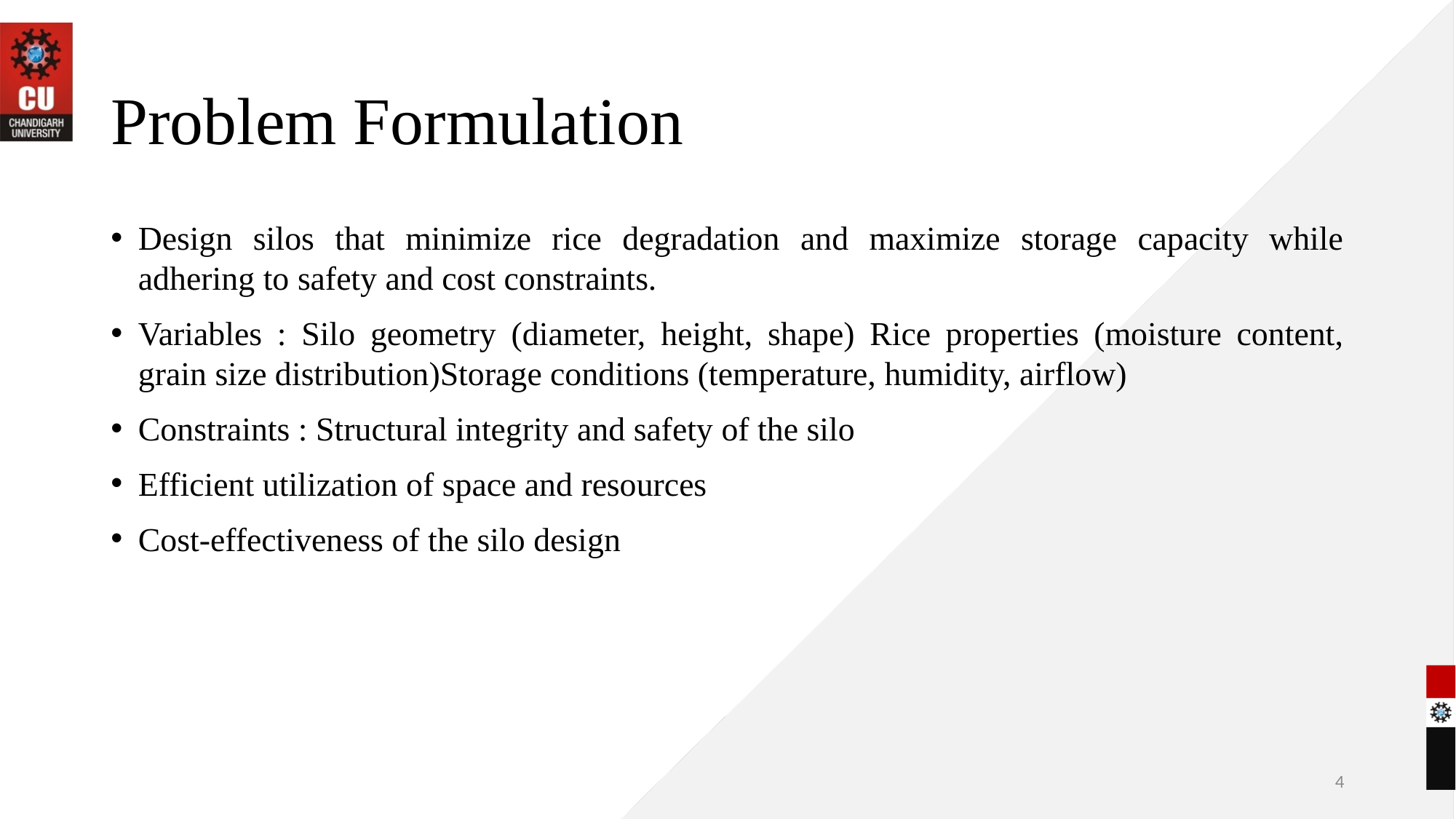

# Problem Formulation
Design silos that minimize rice degradation and maximize storage capacity while adhering to safety and cost constraints.
Variables : Silo geometry (diameter, height, shape) Rice properties (moisture content, grain size distribution)Storage conditions (temperature, humidity, airflow)
Constraints : Structural integrity and safety of the silo
Efficient utilization of space and resources
Cost-effectiveness of the silo design
4